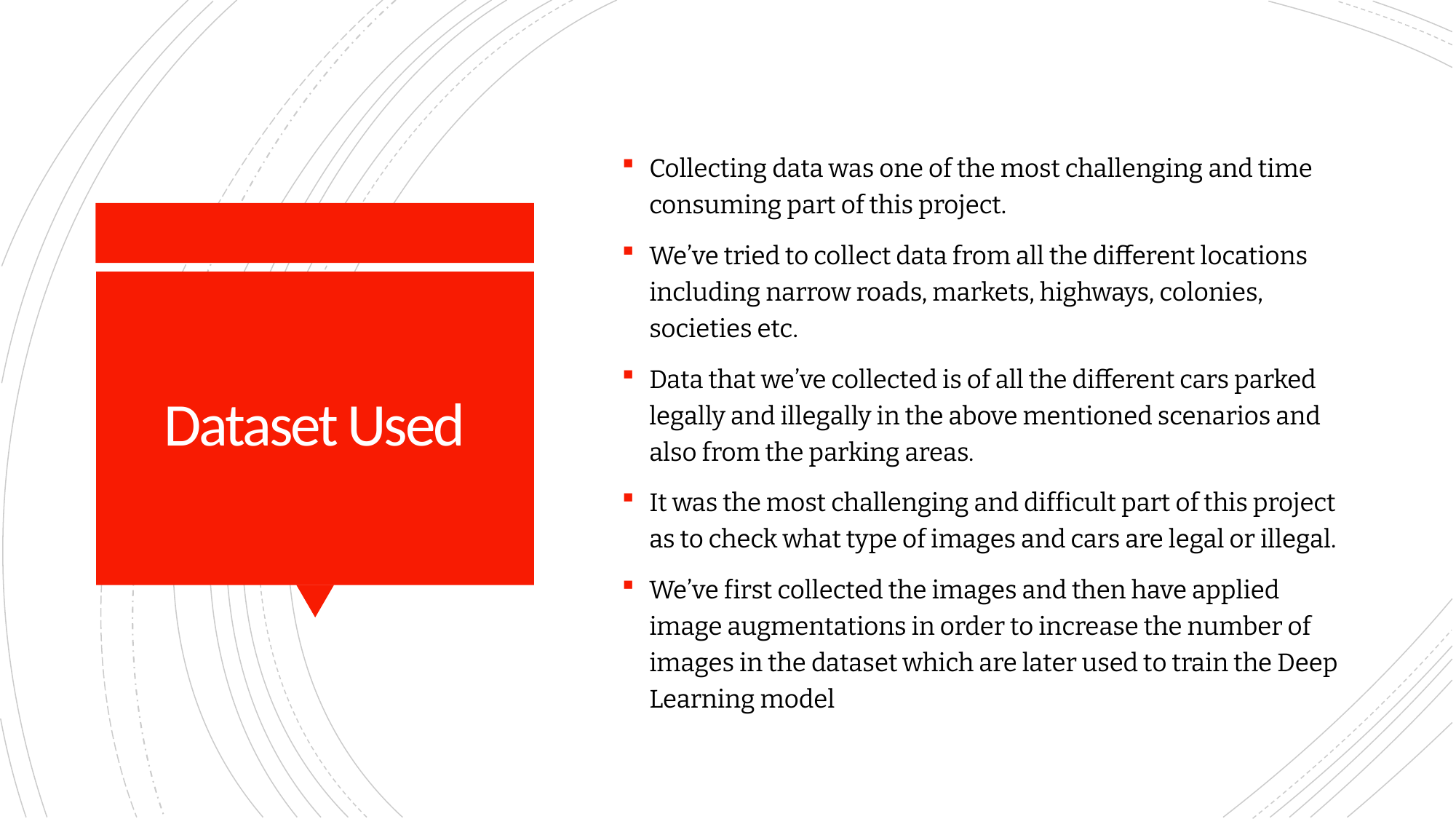

Collecting data was one of the most challenging and time consuming part of this project.
We’ve tried to collect data from all the different locations including narrow roads, markets, highways, colonies, societies etc.
Data that we’ve collected is of all the different cars parked legally and illegally in the above mentioned scenarios and also from the parking areas.
It was the most challenging and difficult part of this project as to check what type of images and cars are legal or illegal.
We’ve first collected the images and then have applied image augmentations in order to increase the number of images in the dataset which are later used to train the Deep Learning model

# Dataset Used